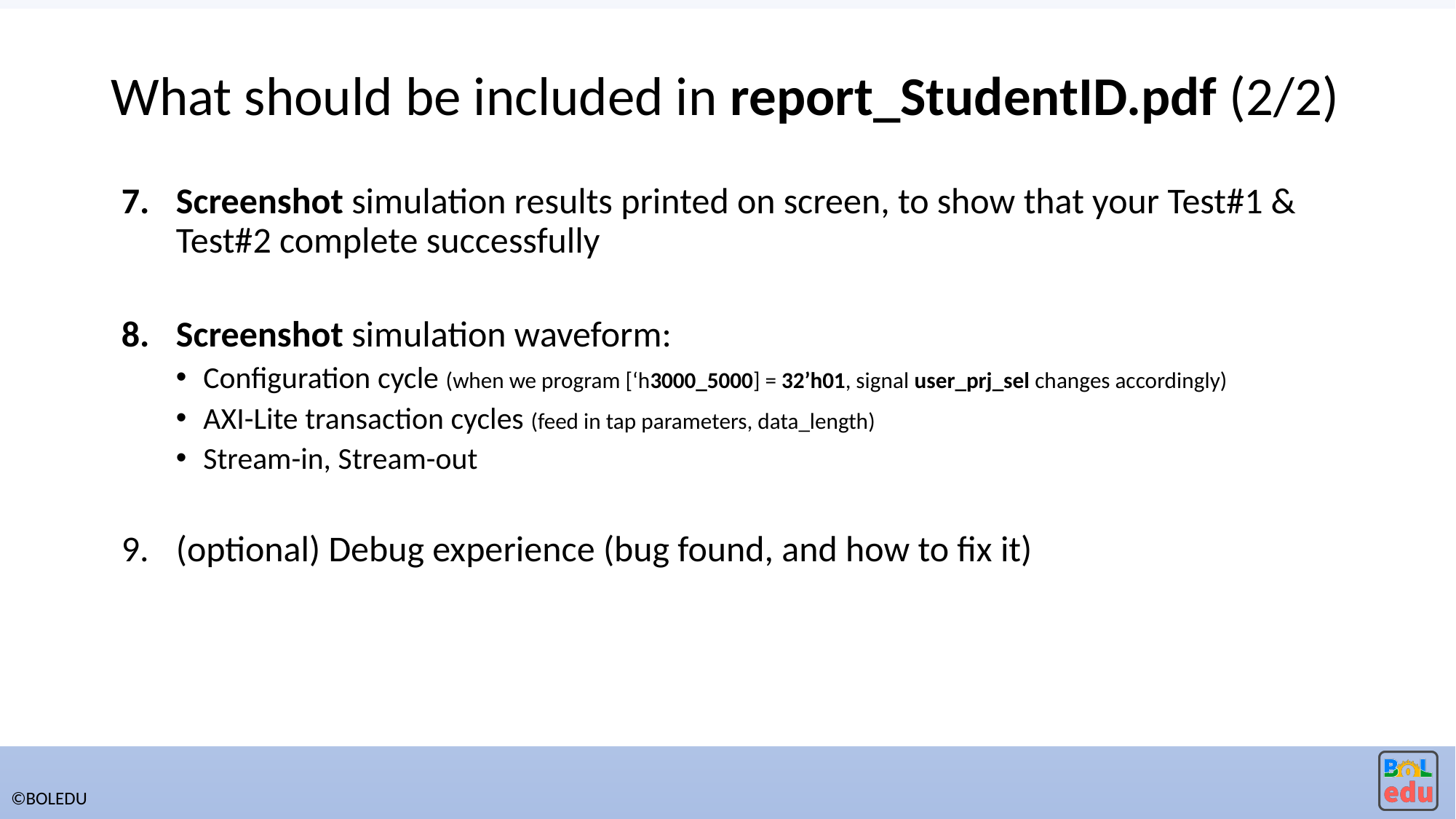

# What should be included in report_StudentID.pdf (2/2)
Screenshot simulation results printed on screen, to show that your Test#1 & Test#2 complete successfully

Screenshot simulation waveform:
Configuration cycle (when we program [‘h3000_5000] = 32’h01, signal user_prj_sel changes accordingly)
AXI-Lite transaction cycles (feed in tap parameters, data_length)
Stream-in, Stream-out

(optional) Debug experience (bug found, and how to fix it)